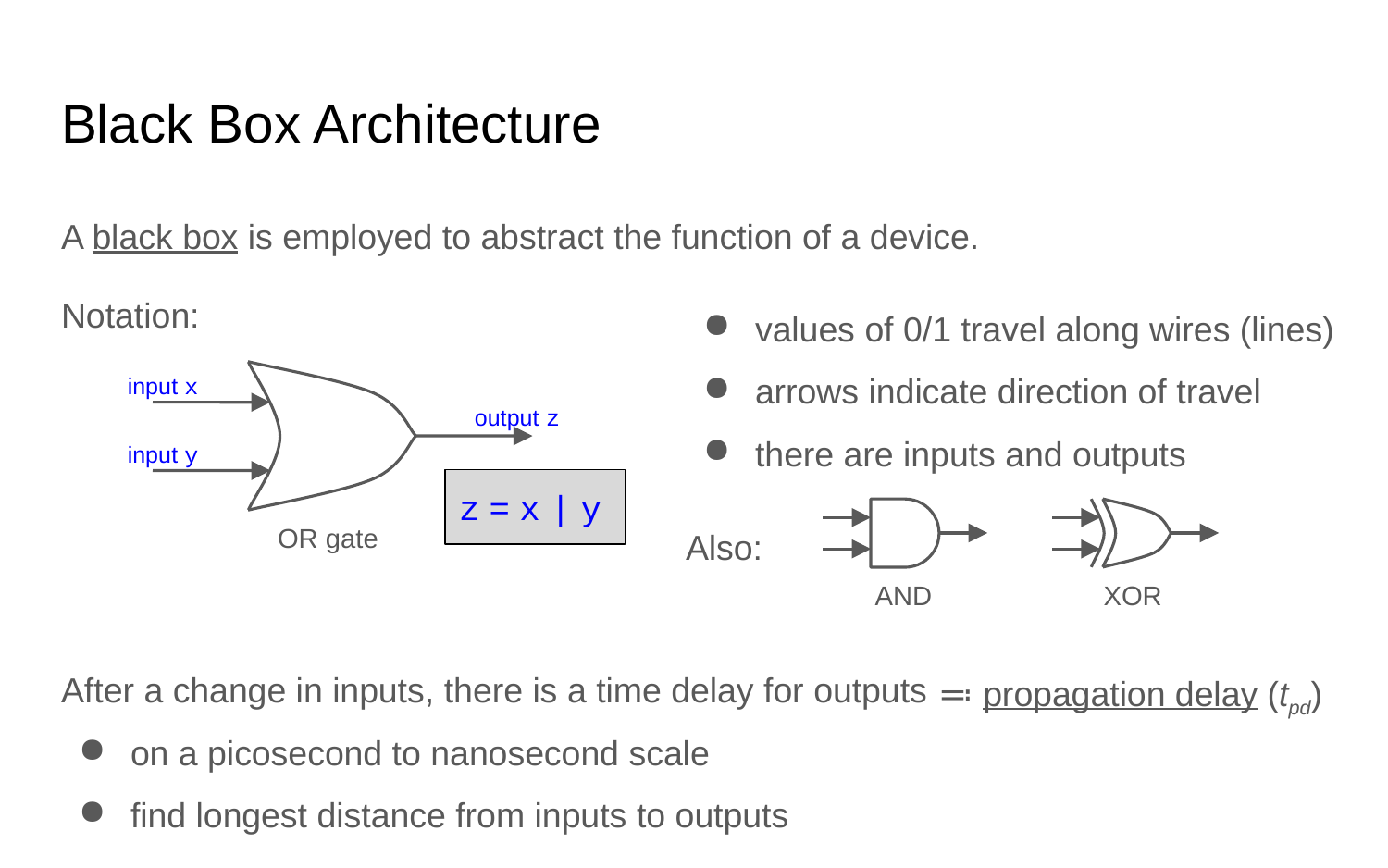

# Black Box Architecture
A black box is employed to abstract the function of a device.
Notation:

values of 0/1 travel along wires (lines)
arrows indicate direction of travel
there are inputs and outputs

input x

output z
input y

z = x | y
Also:

OR gate

AND
XOR
≕ propagation delay (tpd)
After a change in inputs, there is a time delay for outputs
on a picosecond to nanosecond scale
find longest distance from inputs to outputs